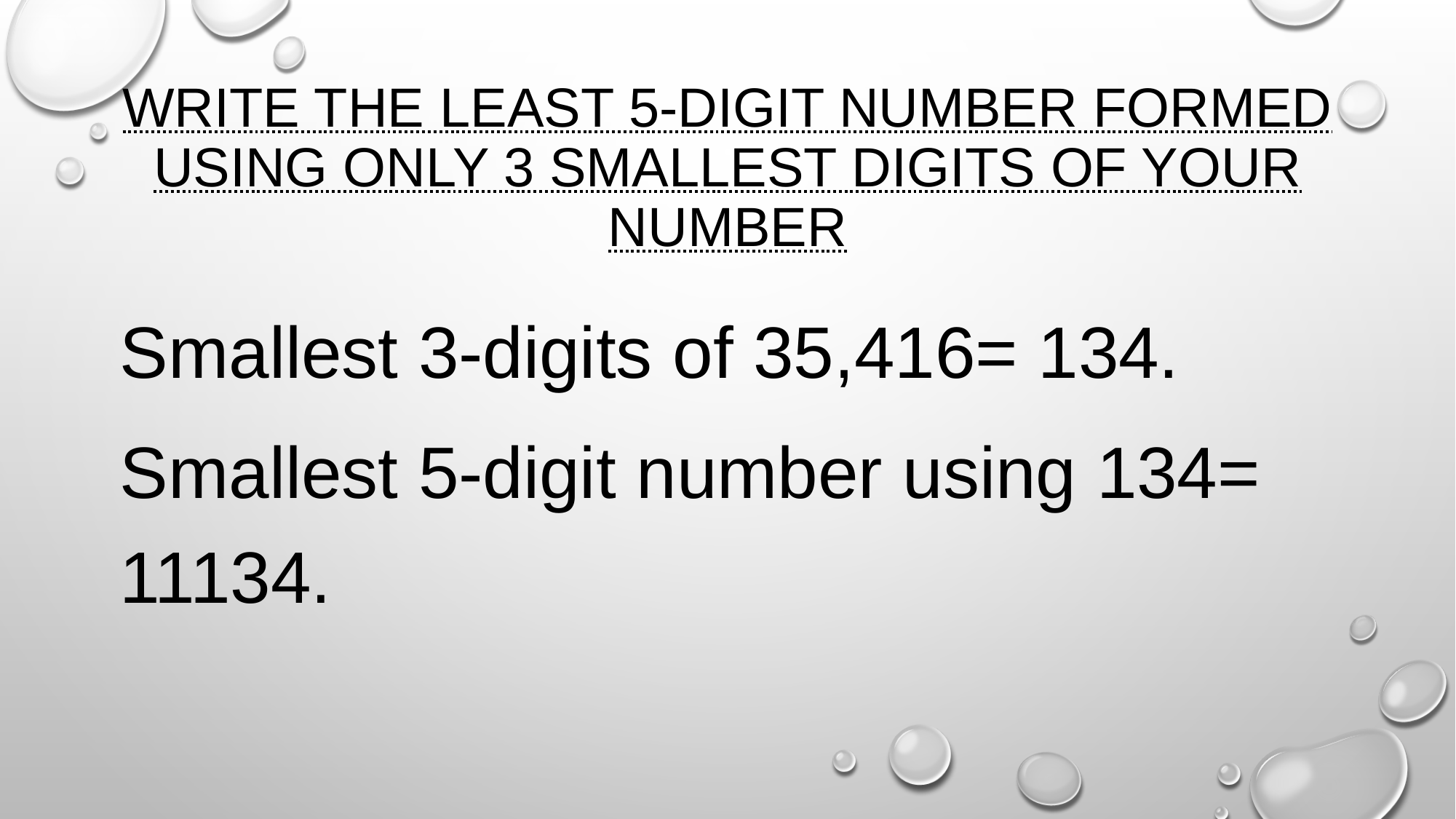

# Write the least 5-digit number formed using only 3 smallest digits of your number
Smallest 3-digits of 35,416= 134.
Smallest 5-digit number using 134= 11134.